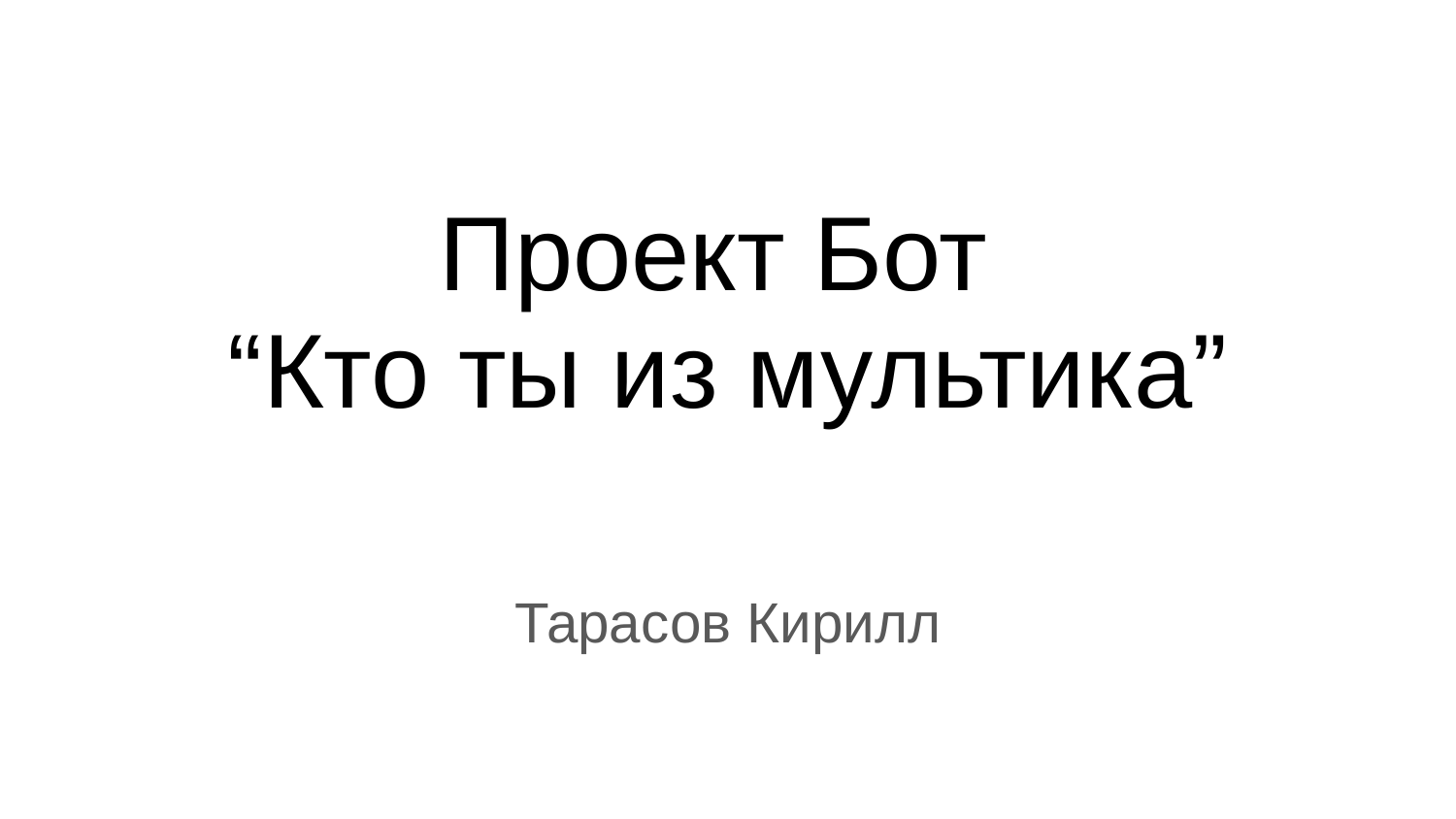

# Проект Бот
“Кто ты из мультика”
Тарасов Кирилл